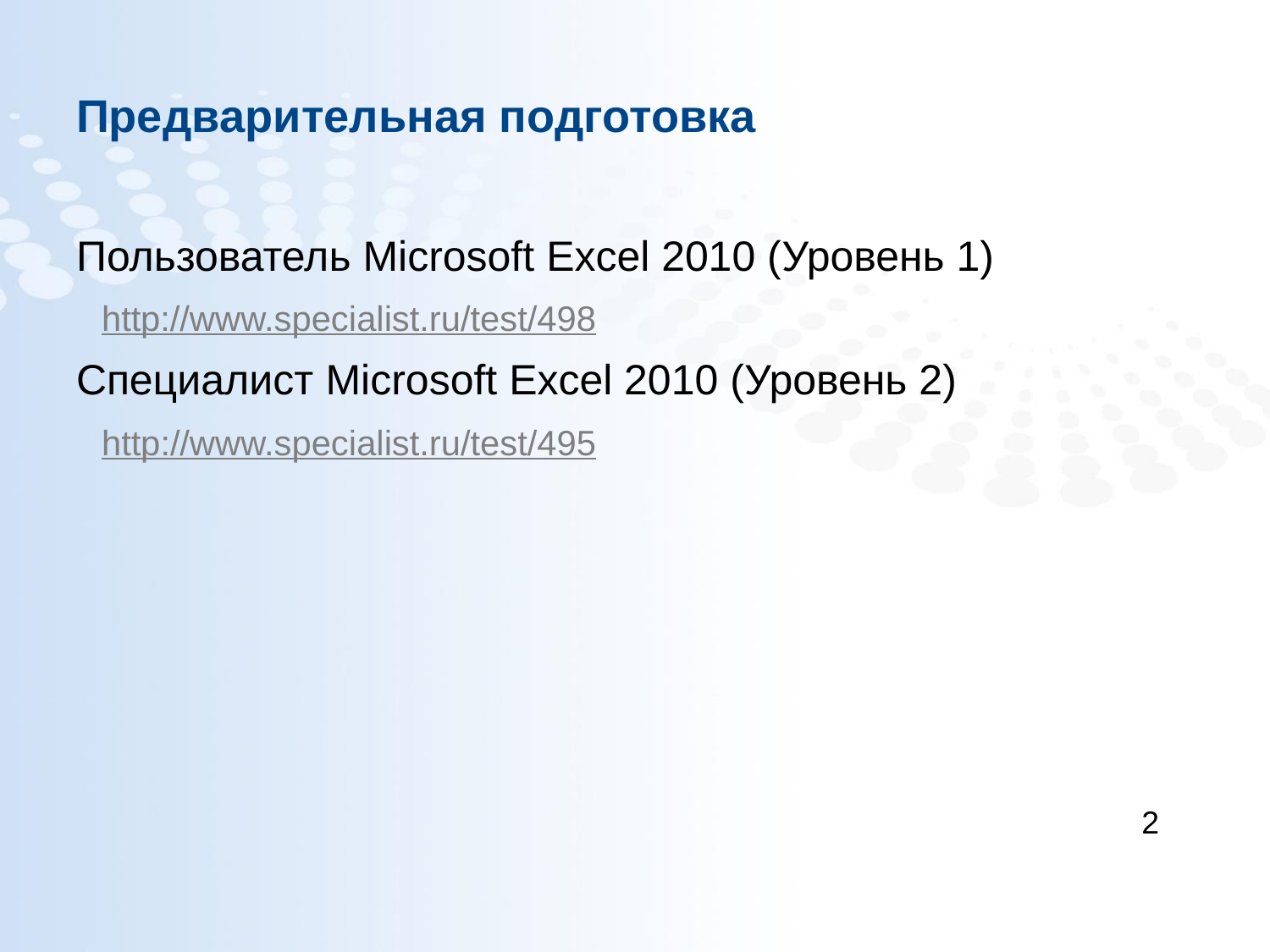

# Предварительная подготовка
Пользователь Microsoft Excel 2010 (Уровень 1)
http://www.specialist.ru/test/498
Специалист Microsoft Excel 2010 (Уровень 2)
http://www.specialist.ru/test/495

2